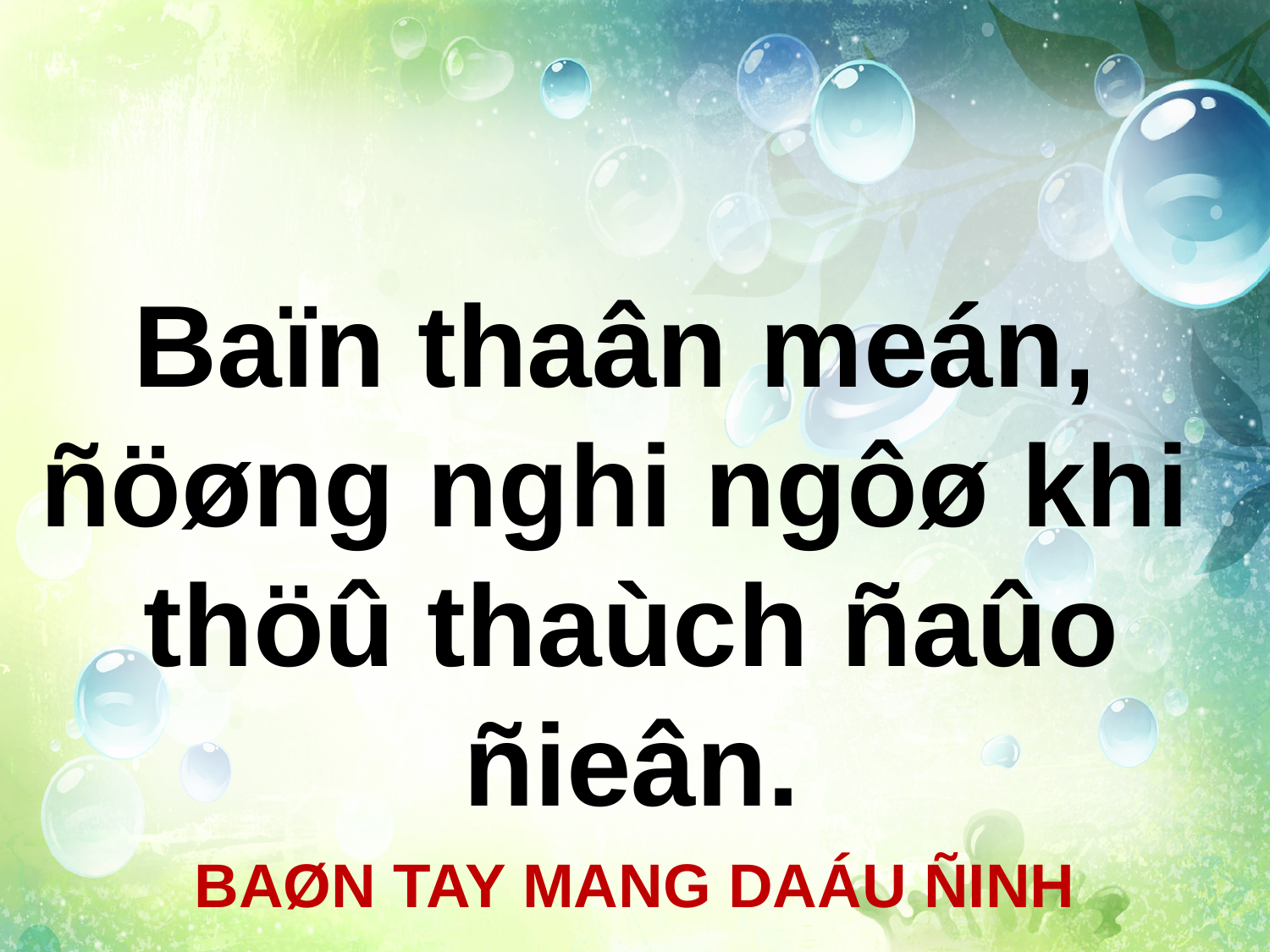

Baïn thaân meán,
ñöøng nghi ngôø khi
thöû thaùch ñaûo ñieân.
BAØN TAY MANG DAÁU ÑINH